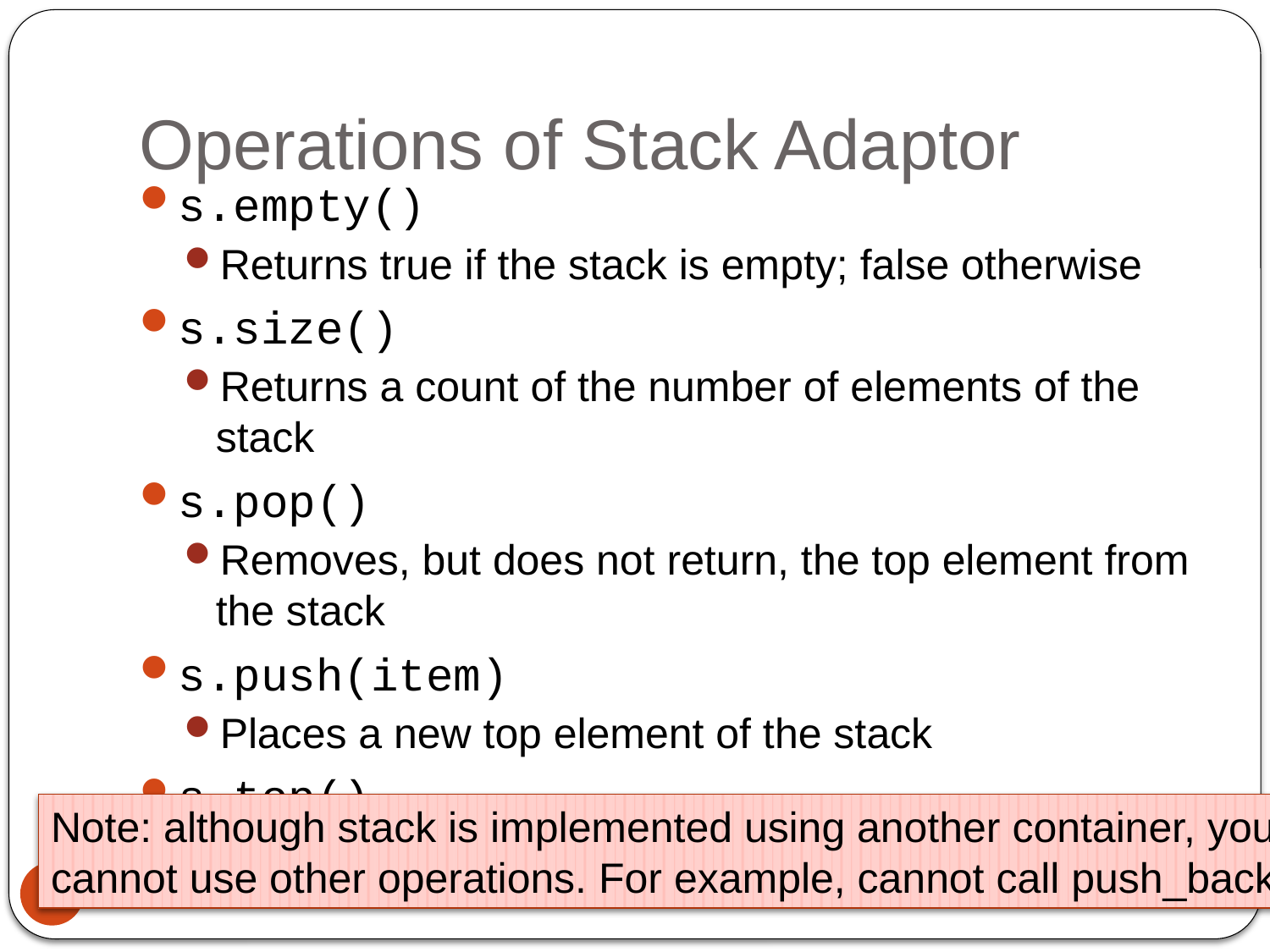

# Operations of Stack Adaptor
s.empty()
Returns true if the stack is empty; false otherwise
s.size()
Returns a count of the number of elements of the stack
s.pop()
Removes, but does not return, the top element from the stack
s.push(item)
Places a new top element of the stack
s.top()
Returns a reference to the top element of the stack
Note: although stack is implemented using another container, you
cannot use other operations. For example, cannot call push_back().
6